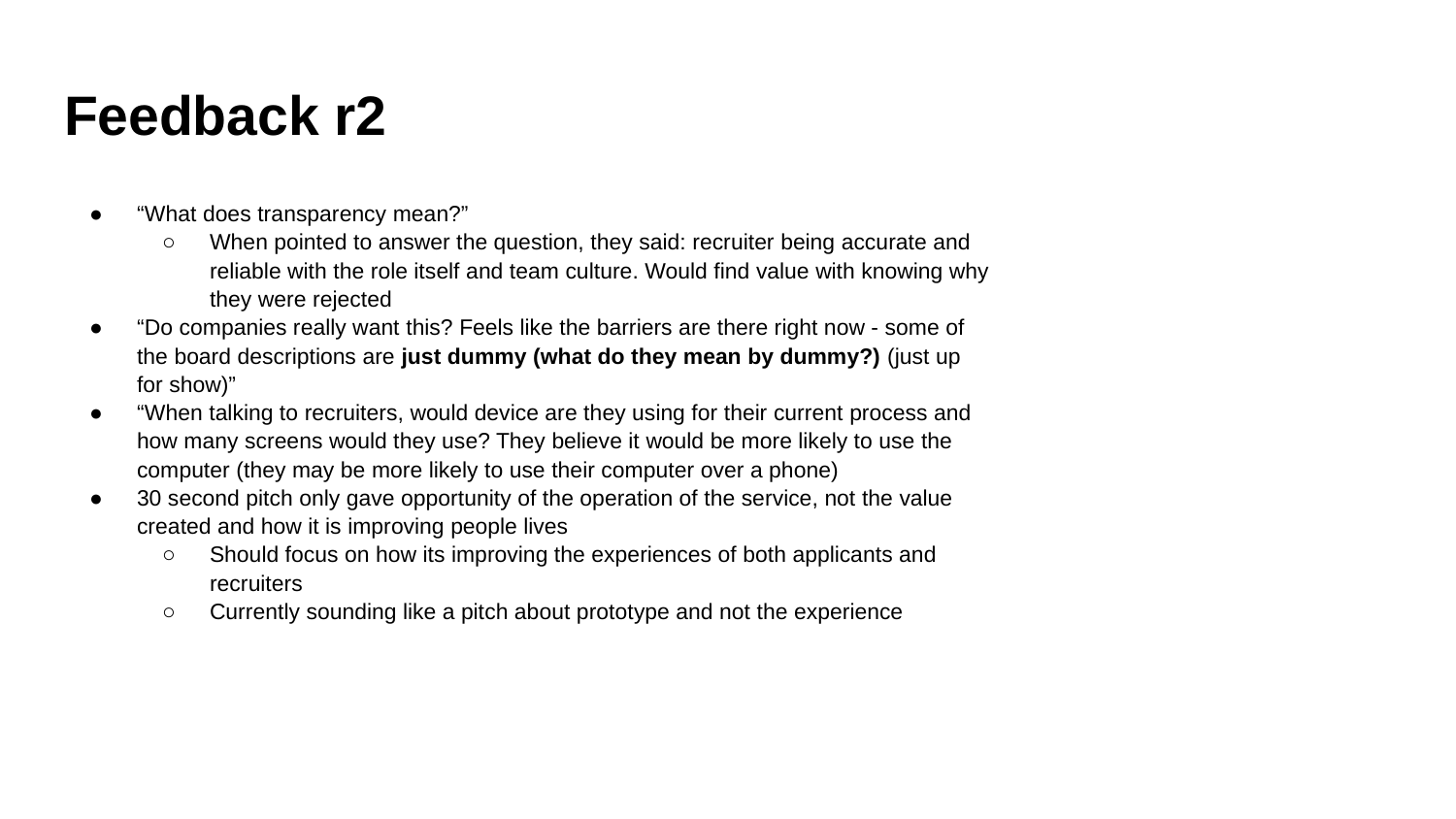

Feedback r2
“What does transparency mean?”
When pointed to answer the question, they said: recruiter being accurate and reliable with the role itself and team culture. Would find value with knowing why they were rejected
“Do companies really want this? Feels like the barriers are there right now - some of the board descriptions are just dummy (what do they mean by dummy?) (just up for show)”
“When talking to recruiters, would device are they using for their current process and how many screens would they use? They believe it would be more likely to use the computer (they may be more likely to use their computer over a phone)
30 second pitch only gave opportunity of the operation of the service, not the value created and how it is improving people lives
Should focus on how its improving the experiences of both applicants and recruiters
Currently sounding like a pitch about prototype and not the experience